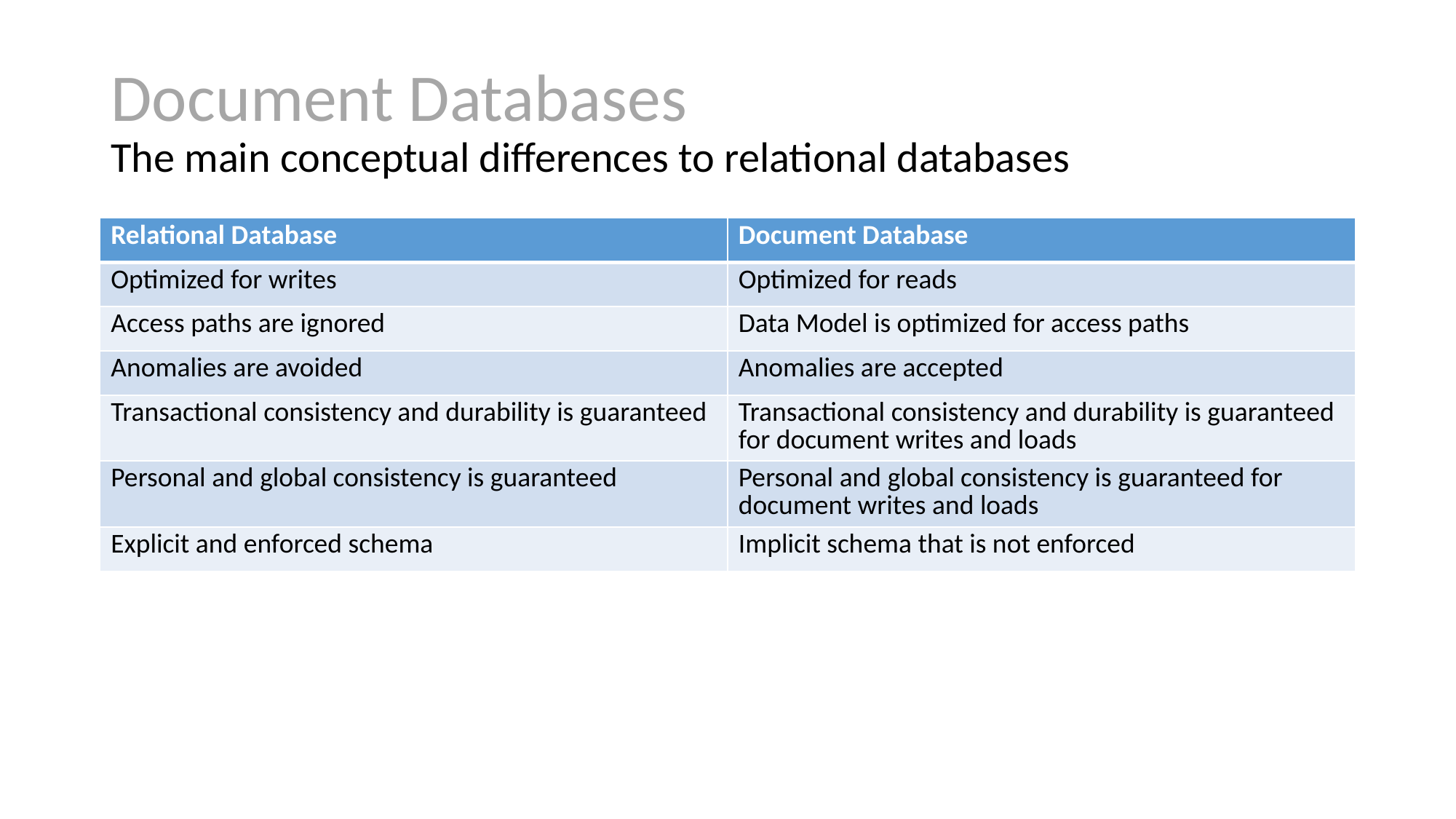

# Document Databases The main conceptual differences to relational databases
| Relational Database | Document Database |
| --- | --- |
| Optimized for writes | Optimized for reads |
| Access paths are ignored | Data Model is optimized for access paths |
| Anomalies are avoided | Anomalies are accepted |
| Transactional consistency and durability is guaranteed | Transactional consistency and durability is guaranteed for document writes and loads |
| Personal and global consistency is guaranteed | Personal and global consistency is guaranteed for document writes and loads |
| Explicit and enforced schema | Implicit schema that is not enforced |